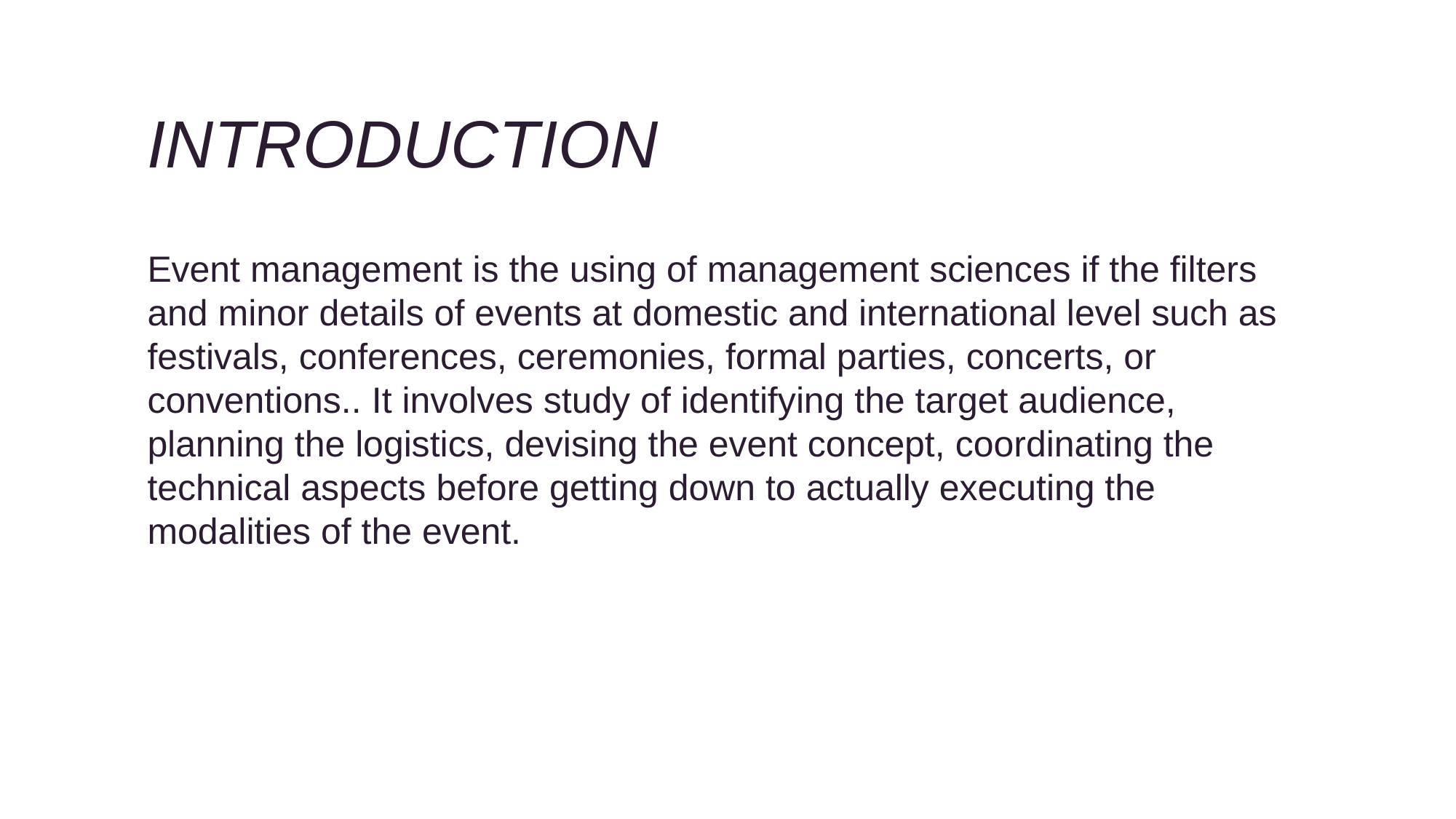

# INtroduction
Event management is the using of management sciences if the filters and minor details of events at domestic and international level such as festivals, conferences, ceremonies, formal parties, concerts, or conventions.. It involves study of identifying the target audience, planning the logistics, devising the event concept, coordinating the technical aspects before getting down to actually executing the modalities of the event.